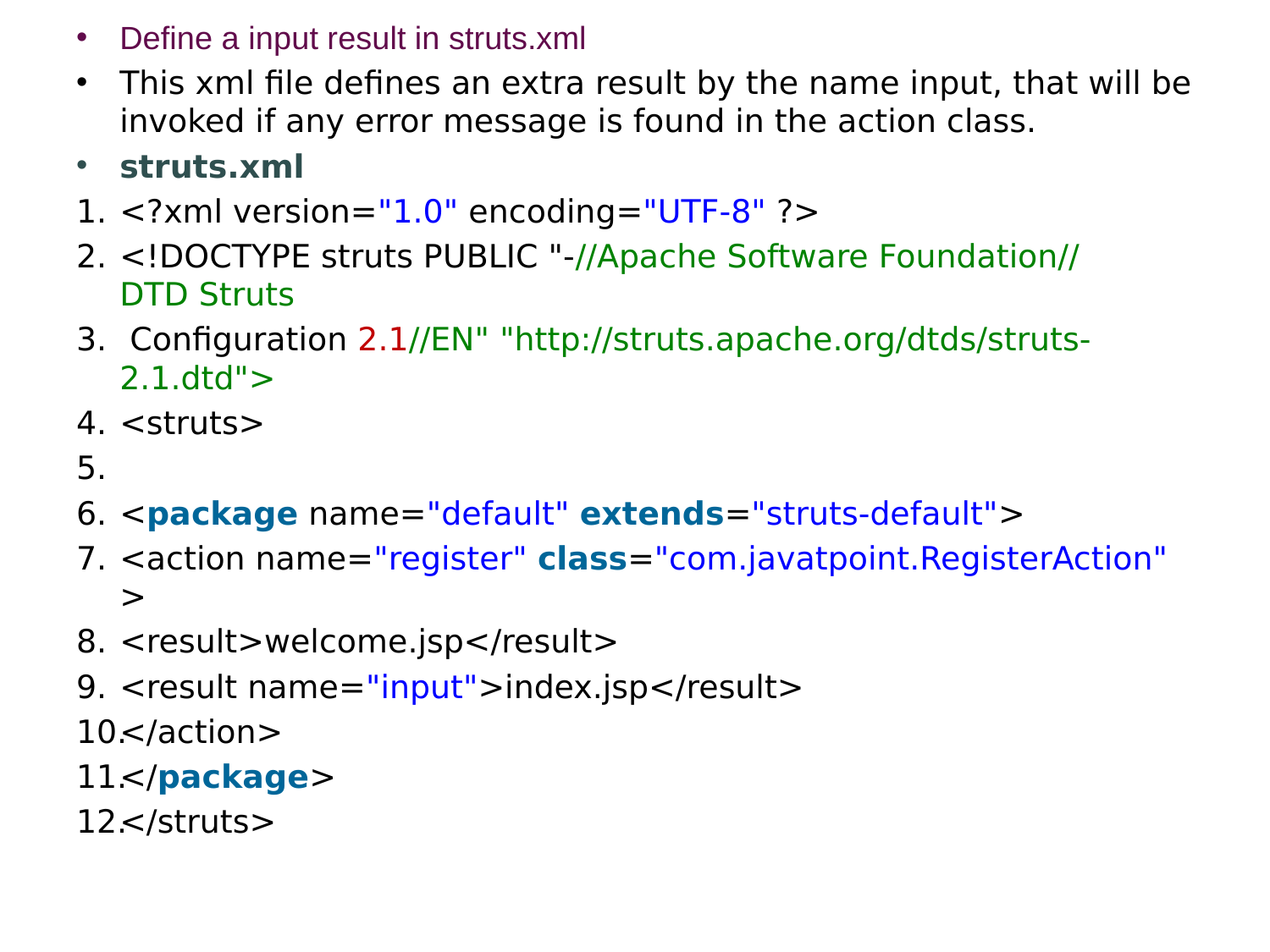

Define a input result in struts.xml
This xml file defines an extra result by the name input, that will be invoked if any error message is found in the action class.
struts.xml
<?xml version="1.0" encoding="UTF-8" ?>
<!DOCTYPE struts PUBLIC "-//Apache Software Foundation//DTD Struts
 Configuration 2.1//EN" "http://struts.apache.org/dtds/struts-2.1.dtd">
<struts>

<package name="default" extends="struts-default">
<action name="register" class="com.javatpoint.RegisterAction">
<result>welcome.jsp</result>
<result name="input">index.jsp</result>
</action>
</package>
</struts>